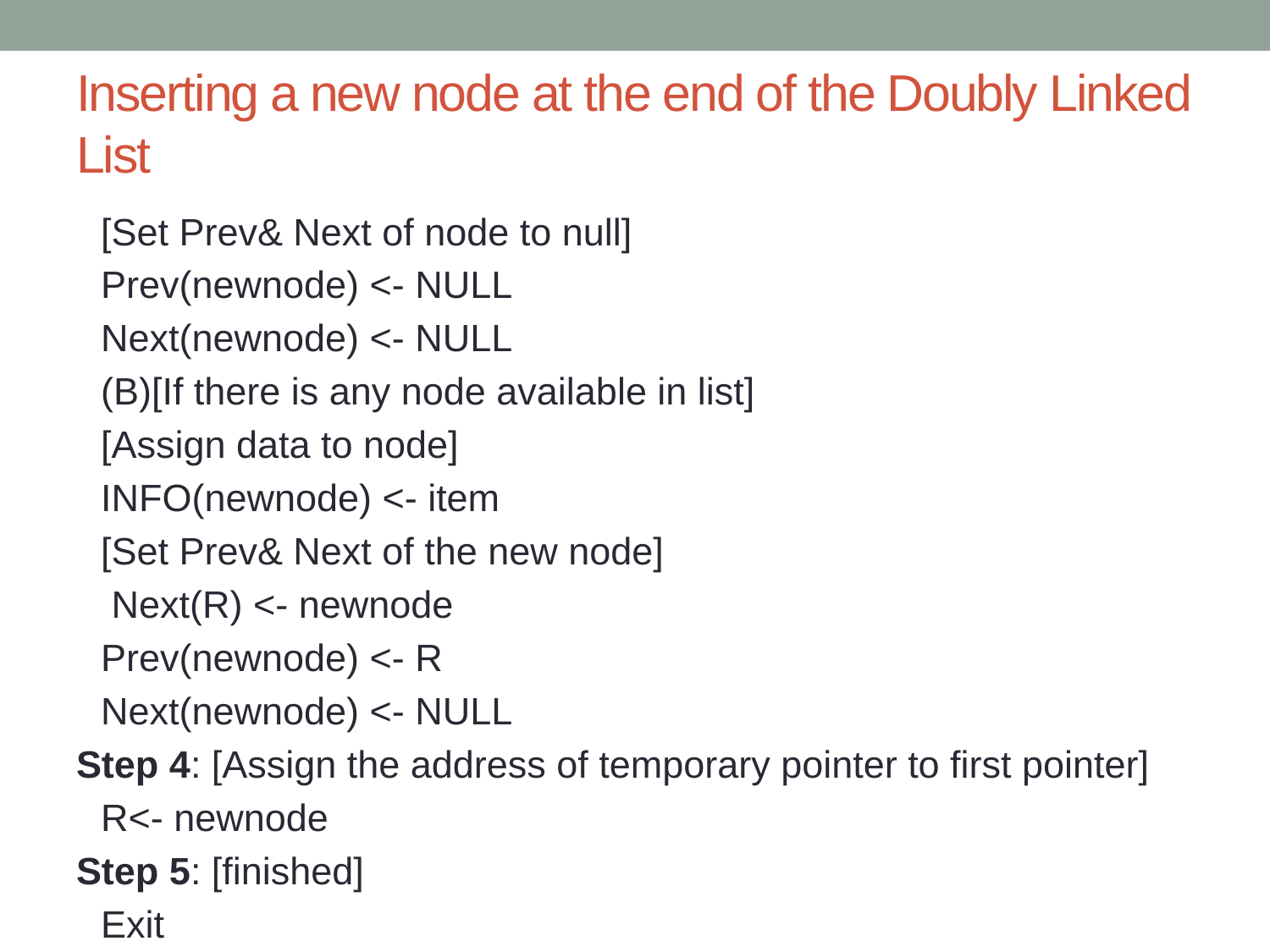

# Inserting a new node at the end of the Doubly Linked List
	[Set Prev& Next of node to null]
				Prev(newnode) <- NULL
				Next(newnode) <- NULL
		(B)[If there is any node available in list]
			[Assign data to node]
				INFO(newnode) <- item
			[Set Prev& Next of the new node]
				 Next(R) <- newnode
				Prev(newnode) <- R
				Next(newnode) <- NULL
Step 4: [Assign the address of temporary pointer to first pointer]
			R<- newnode
Step 5: [finished]
		Exit